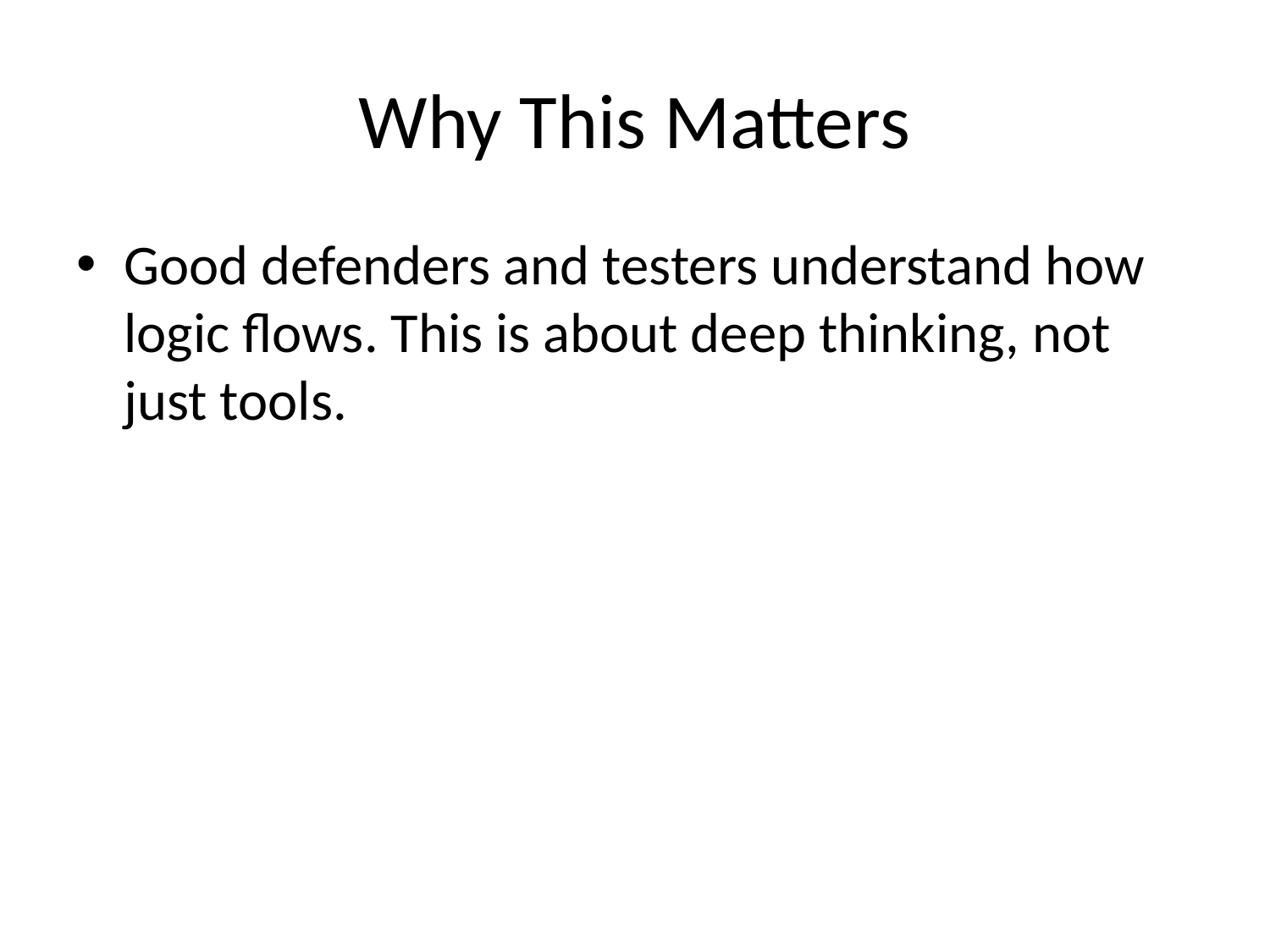

# Why This Matters
Good defenders and testers understand how logic flows. This is about deep thinking, not just tools.